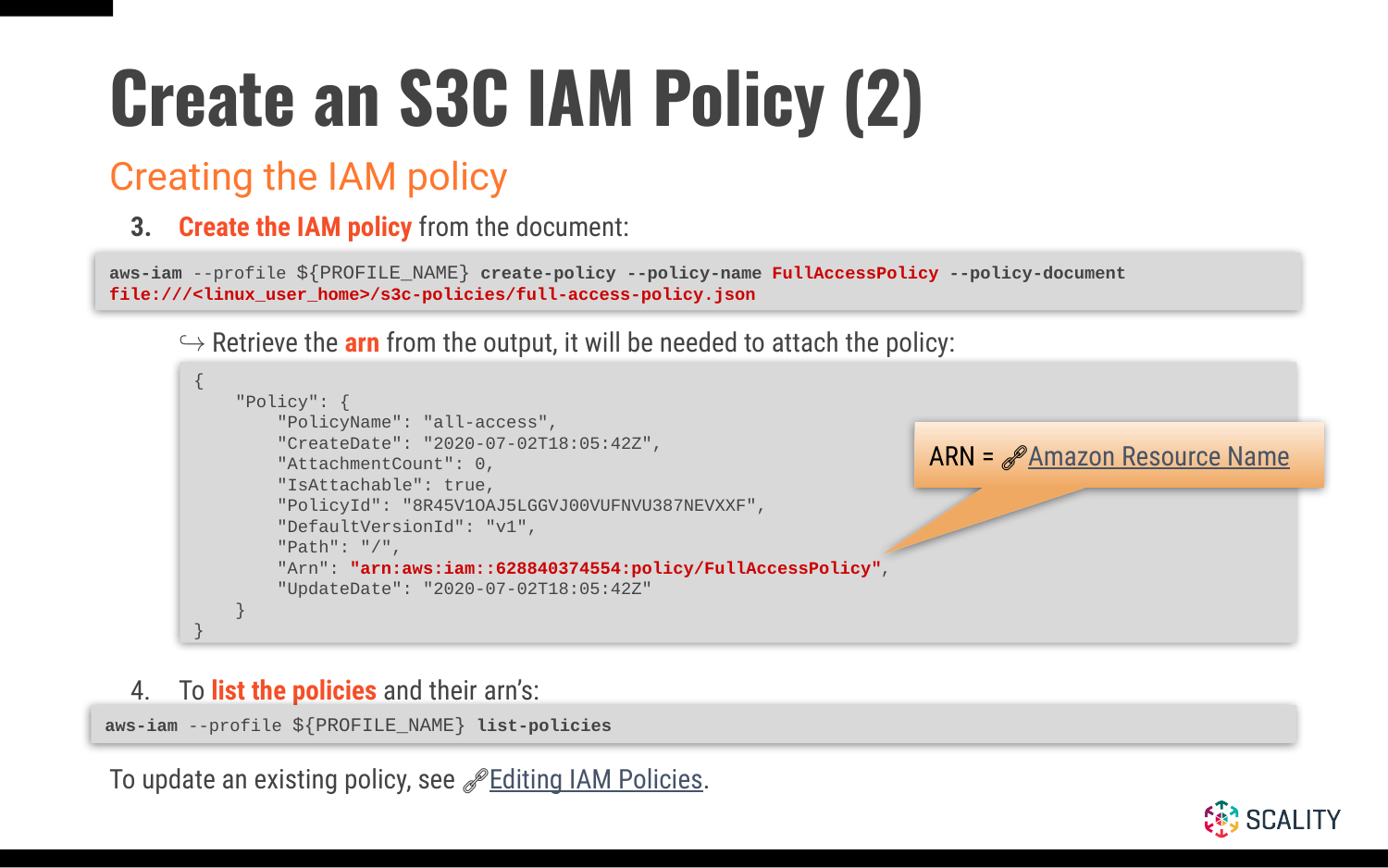

# Create an S3C IAM Policy (2)
Creating the IAM policy
Create the IAM policy from the document:
↪ Retrieve the arn from the output, it will be needed to attach the policy:
To list the policies and their arn’s:
To update an existing policy, see 🔗Editing IAM Policies.
aws-iam --profile ${PROFILE_NAME} create-policy --policy-name FullAccessPolicy --policy-document file:///<linux_user_home>/s3c-policies/full-access-policy.json
{
    "Policy": {
        "PolicyName": "all-access",
        "CreateDate": "2020-07-02T18:05:42Z",
        "AttachmentCount": 0,
        "IsAttachable": true,
        "PolicyId": "8R45V1OAJ5LGGVJ00VUFNVU387NEVXXF",
        "DefaultVersionId": "v1",
        "Path": "/",
        "Arn": "arn:aws:iam::628840374554:policy/FullAccessPolicy",
        "UpdateDate": "2020-07-02T18:05:42Z"
    }
}
ARN = 🔗Amazon Resource Name
aws-iam --profile ${PROFILE_NAME} list-policies